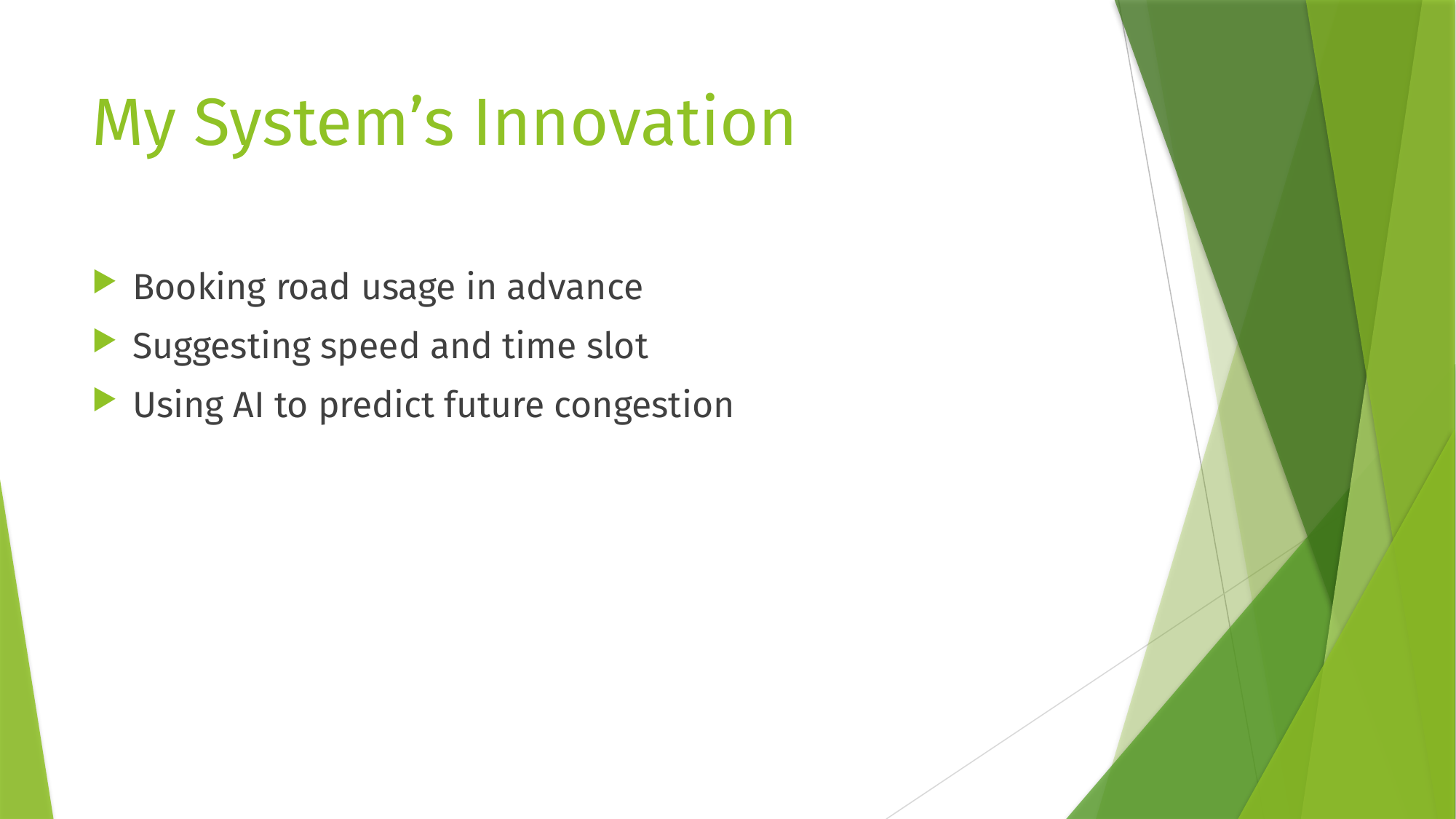

# My System’s Innovation
Booking road usage in advance
Suggesting speed and time slot
Using AI to predict future congestion